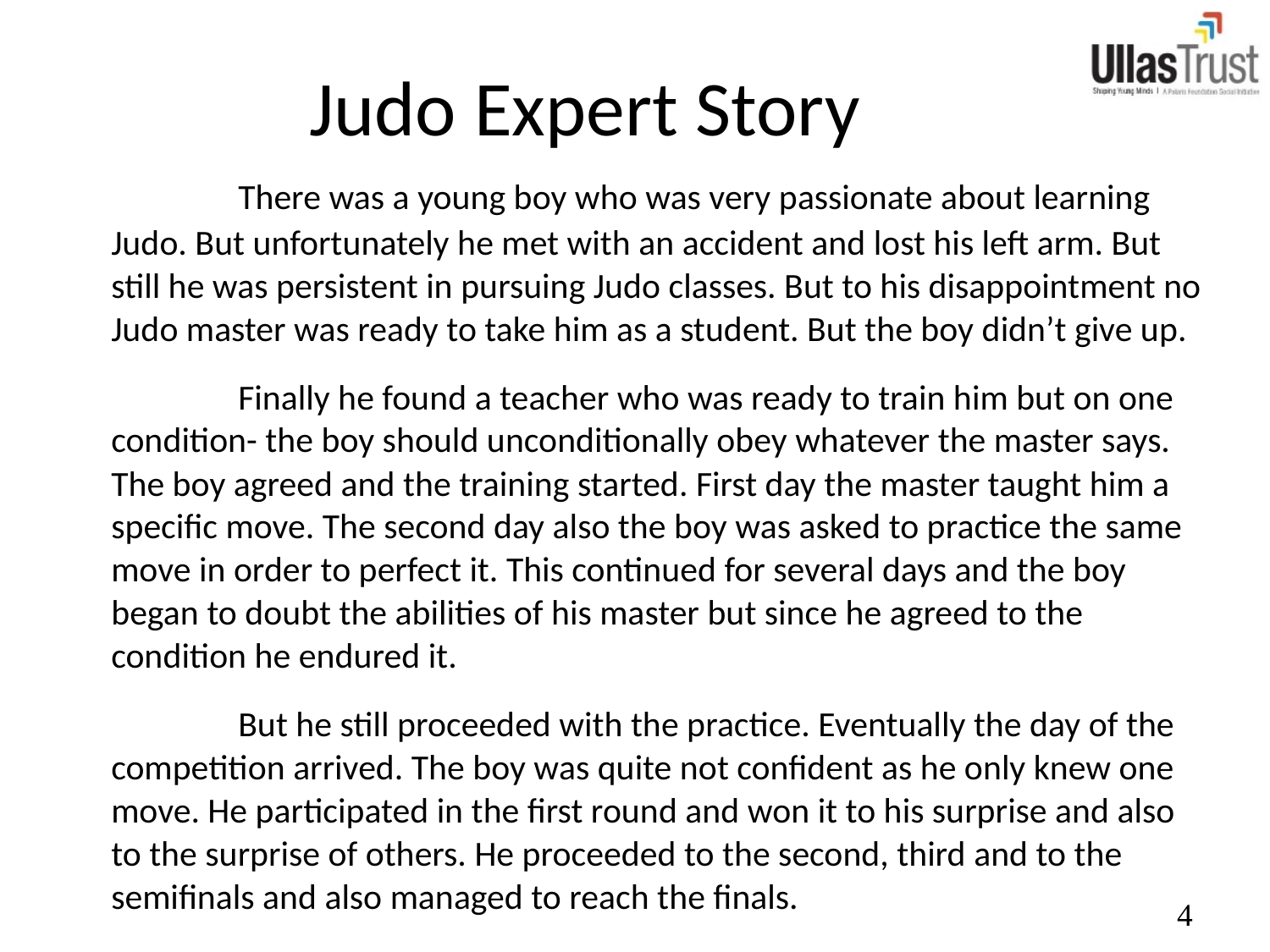

# Judo Expert Story
		There was a young boy who was very passionate about learning Judo. But unfortunately he met with an accident and lost his left arm. But still he was persistent in pursuing Judo classes. But to his disappointment no Judo master was ready to take him as a student. But the boy didn’t give up.
		Finally he found a teacher who was ready to train him but on one condition- the boy should unconditionally obey whatever the master says. The boy agreed and the training started. First day the master taught him a specific move. The second day also the boy was asked to practice the same move in order to perfect it. This continued for several days and the boy began to doubt the abilities of his master but since he agreed to the condition he endured it.
		But he still proceeded with the practice. Eventually the day of the competition arrived. The boy was quite not confident as he only knew one move. He participated in the first round and won it to his surprise and also to the surprise of others. He proceeded to the second, third and to the semifinals and also managed to reach the finals.
4